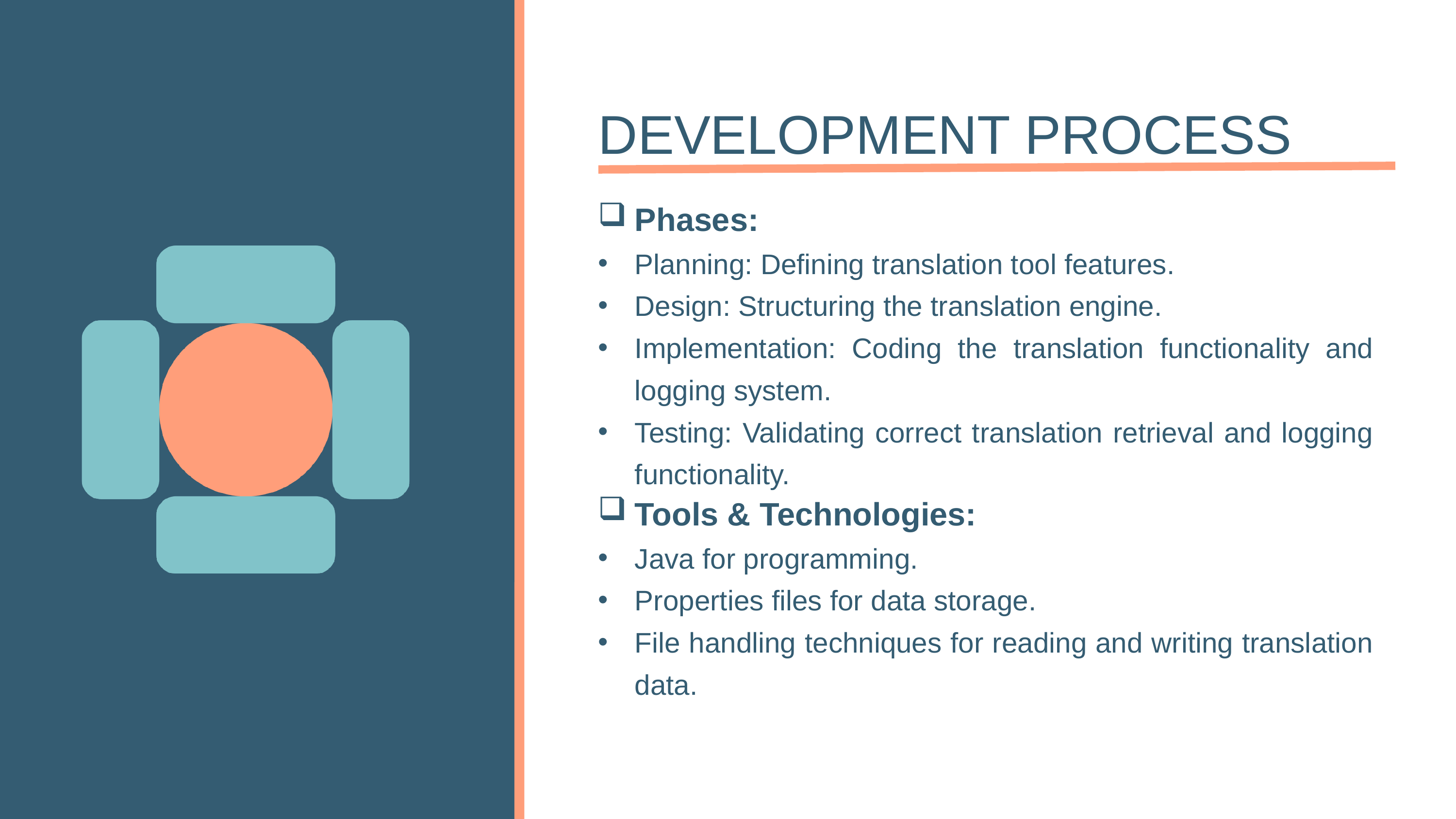

DEVELOPMENT PROCESS

Phases:
Planning: Defining translation tool features.
Design: Structuring the translation engine.
Implementation: Coding the translation functionality and logging system.
Testing: Validating correct translation retrieval and logging functionality.
Tools & Technologies:
Java for programming.
Properties files for data storage.
File handling techniques for reading and writing translation data.